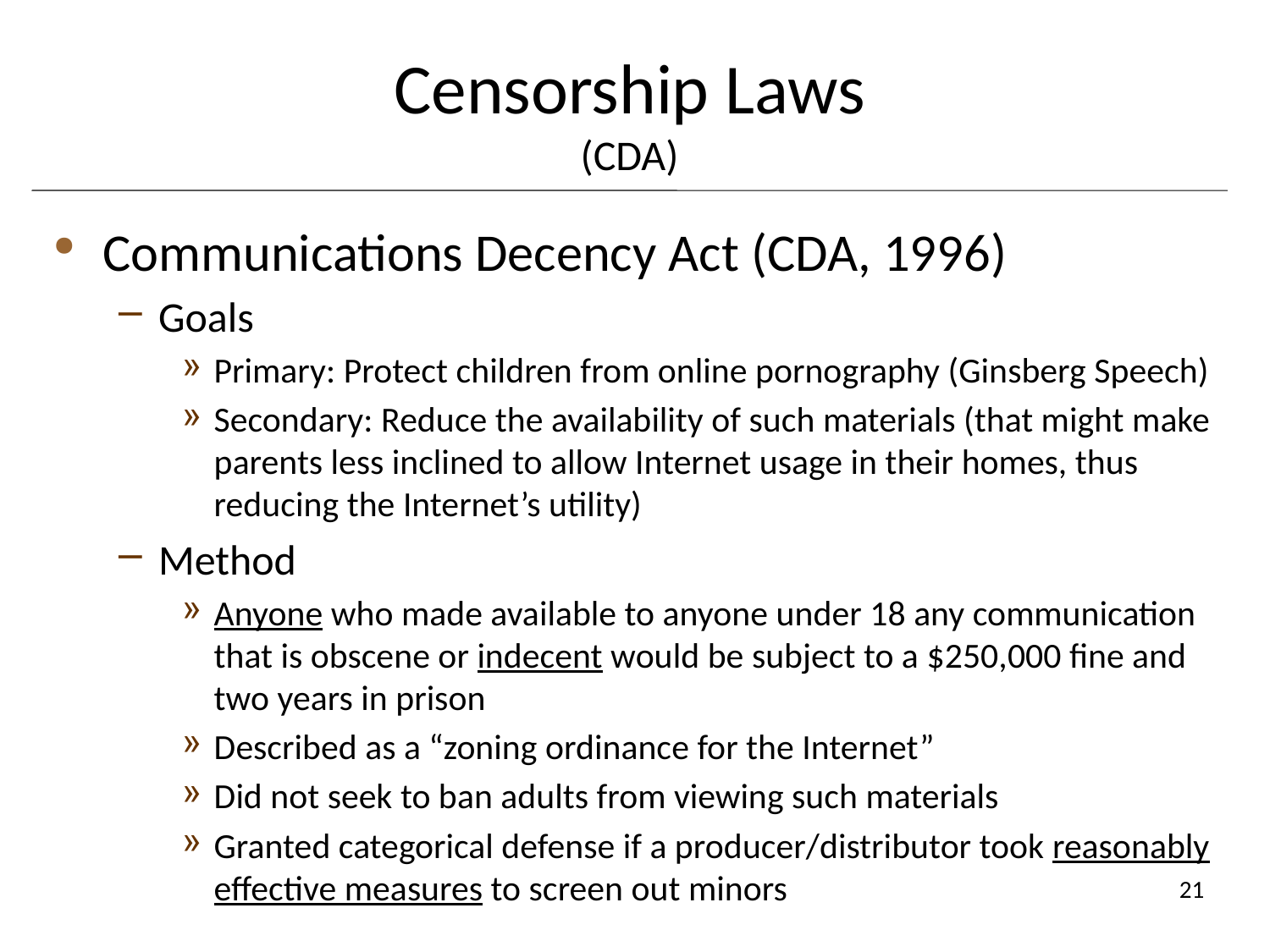

# Censorship Laws (CDA)
Communications Decency Act (CDA, 1996)
Goals
Primary: Protect children from online pornography (Ginsberg Speech)
Secondary: Reduce the availability of such materials (that might make parents less inclined to allow Internet usage in their homes, thus reducing the Internet’s utility)
Method
Anyone who made available to anyone under 18 any communication that is obscene or indecent would be subject to a $250,000 fine and two years in prison
Described as a “zoning ordinance for the Internet”
Did not seek to ban adults from viewing such materials
Granted categorical defense if a producer/distributor took reasonably effective measures to screen out minors
21